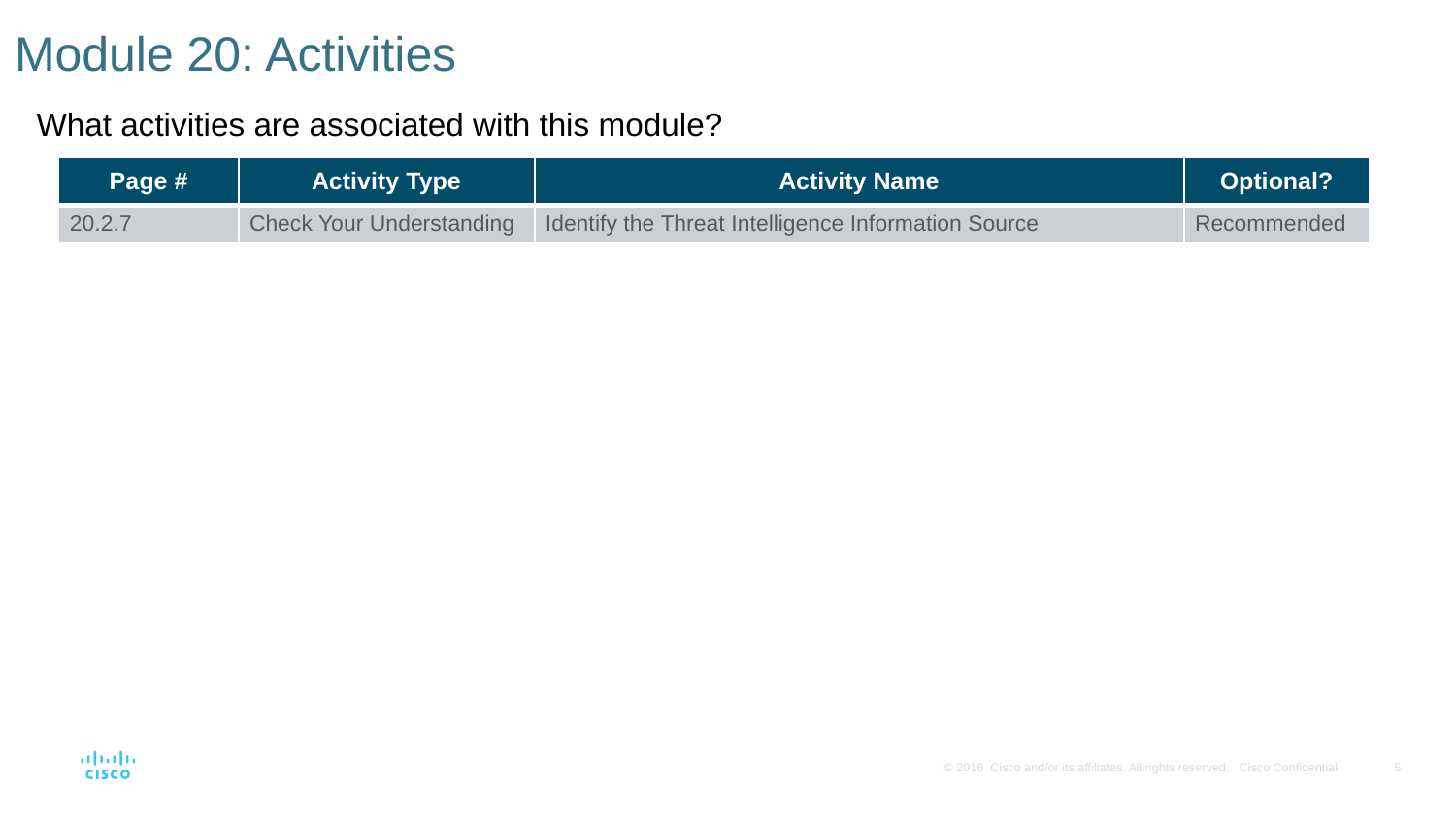

# Module 20: Activities
What activities are associated with this module?

| Page # | Activity Type | Activity Name | Optional? |
| --- | --- | --- | --- |
| 20.2.7 | Check Your Understanding | Identify the Threat Intelligence Information Source | Recommended |